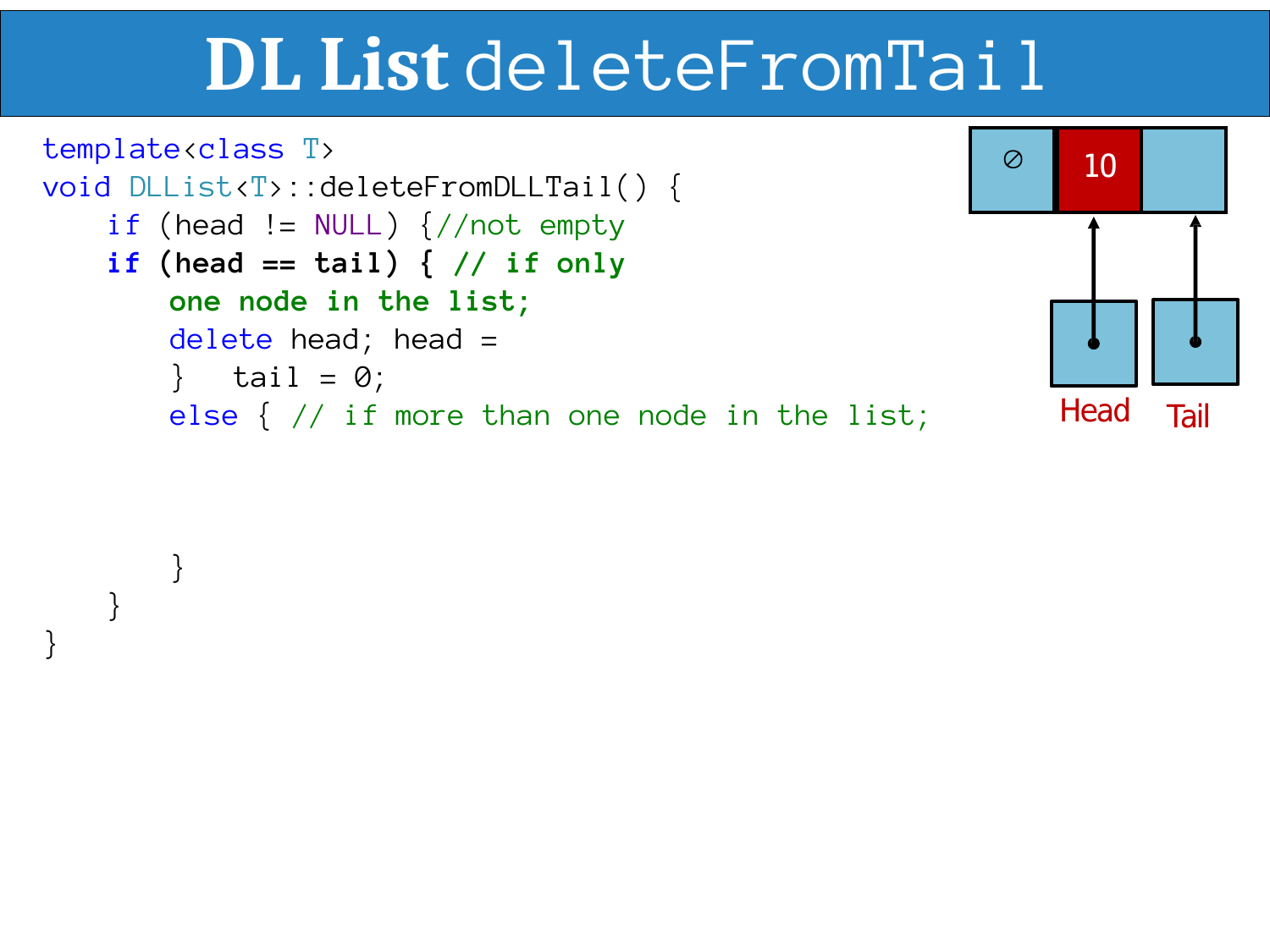

# DL List deleteFromTail
template<class T>
void DLList<T>::deleteFromDLLTail() { if (head != NULL) {//not empty
if (head == tail) { // if only one node in the list;
delete head; head = tail = 0;
| ∅ | 10 |  |
| --- | --- | --- |

}
else { // if more than one node in the list;
Head
Tail
}
}
}